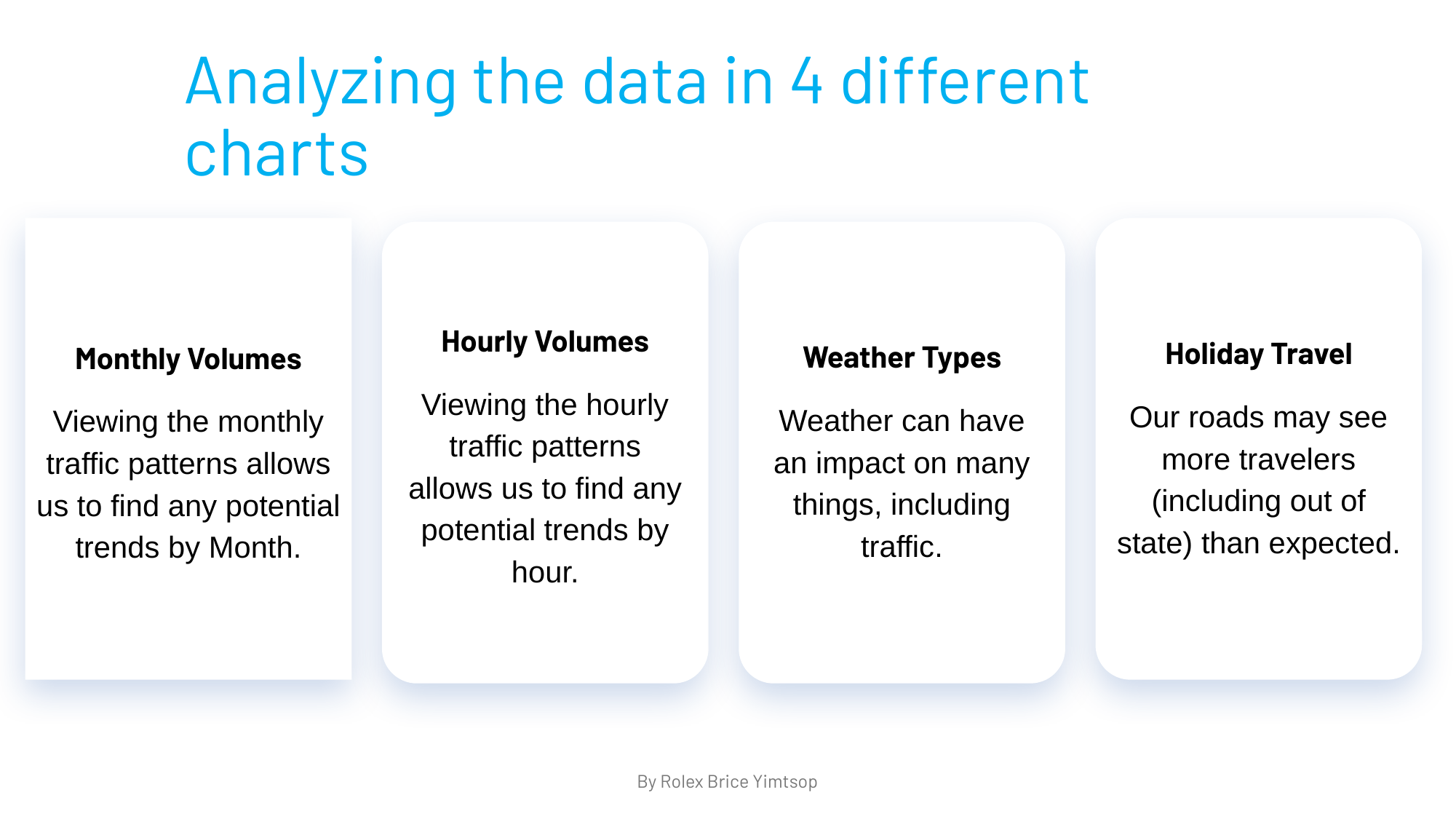

# Analyzing the data in 4 different charts
Monthly Volumes
Viewing the monthly traffic patterns allows us to find any potential trends by Month.
Holiday Travel
Our roads may see more travelers (including out of state) than expected.
Hourly Volumes
Viewing the hourly traffic patterns allows us to find any potential trends by hour.
Weather Types
Weather can have an impact on many things, including traffic.
By Rolex Brice Yimtsop